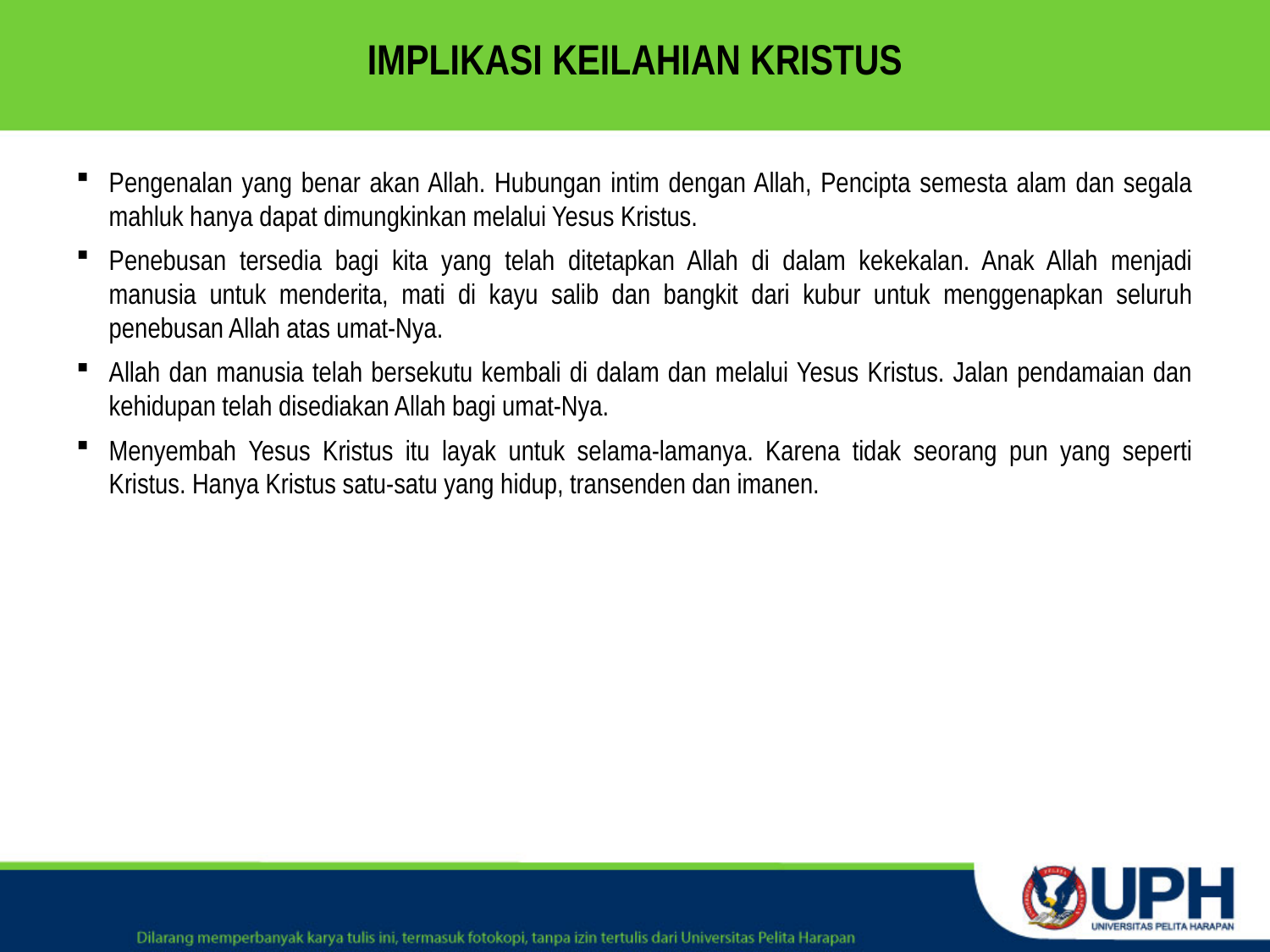

# IMPLIKASI KEILAHIAN KRISTUS
Pengenalan yang benar akan Allah. Hubungan intim dengan Allah, Pencipta semesta alam dan segala mahluk hanya dapat dimungkinkan melalui Yesus Kristus.
Penebusan tersedia bagi kita yang telah ditetapkan Allah di dalam kekekalan. Anak Allah menjadi manusia untuk menderita, mati di kayu salib dan bangkit dari kubur untuk menggenapkan seluruh penebusan Allah atas umat-Nya.
Allah dan manusia telah bersekutu kembali di dalam dan melalui Yesus Kristus. Jalan pendamaian dan kehidupan telah disediakan Allah bagi umat-Nya.
Menyembah Yesus Kristus itu layak untuk selama-lamanya. Karena tidak seorang pun yang seperti Kristus. Hanya Kristus satu-satu yang hidup, transenden dan imanen.